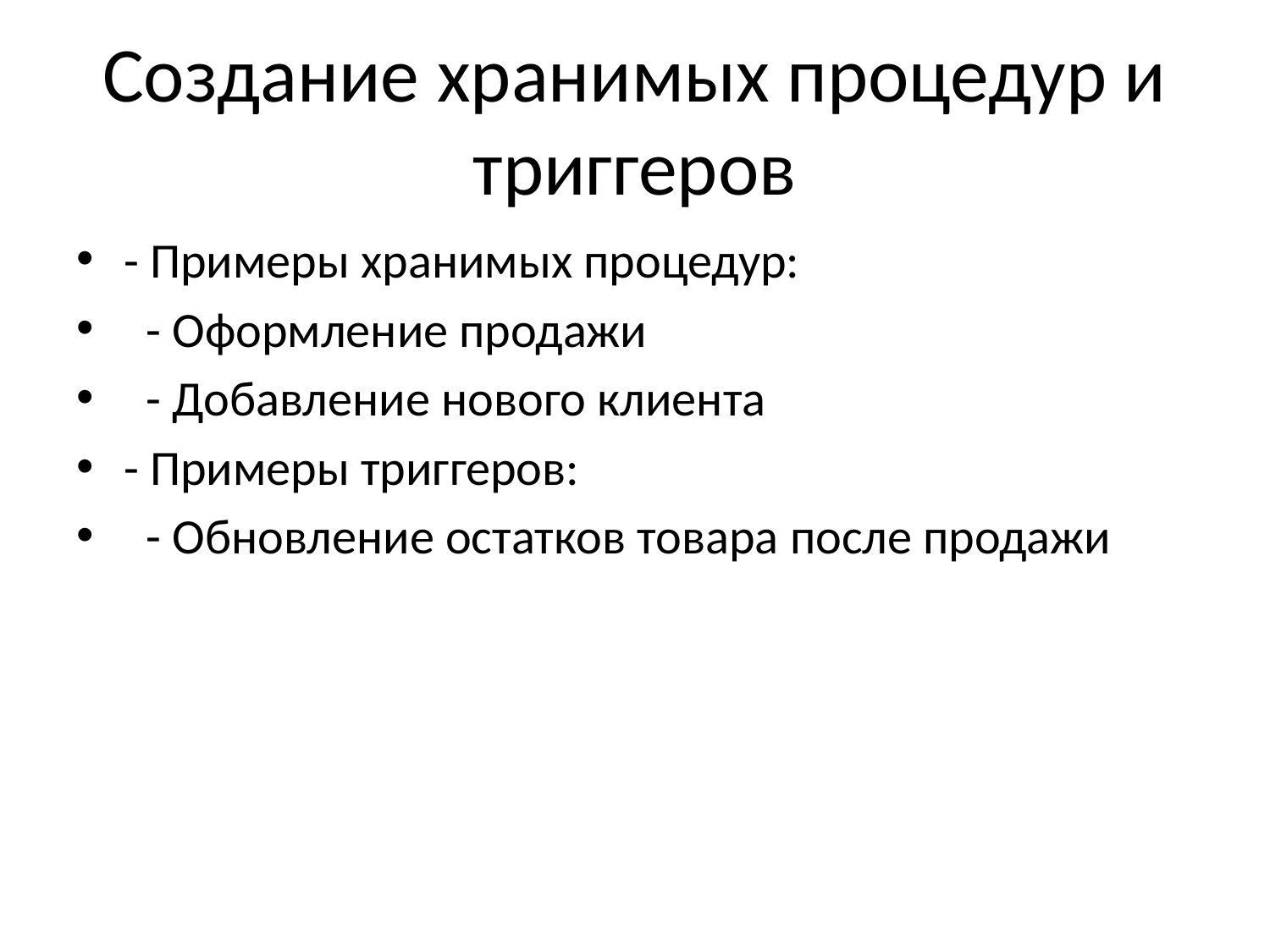

# Создание хранимых процедур и триггеров
- Примеры хранимых процедур:
  - Оформление продажи
  - Добавление нового клиента
- Примеры триггеров:
  - Обновление остатков товара после продажи